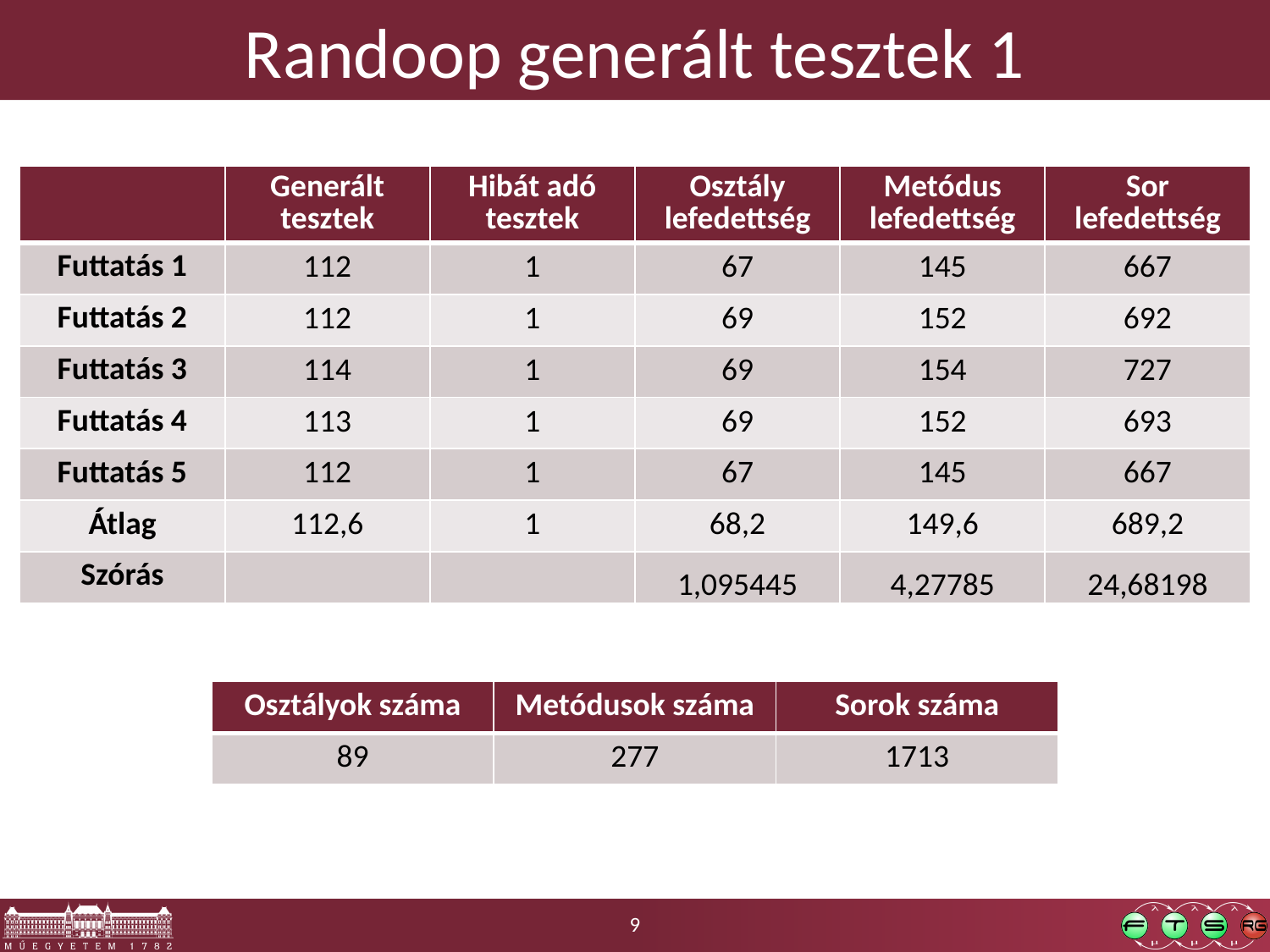

# Randoop generált tesztek 1
|  | Generált tesztek | Hibát adó tesztek | Osztály lefedettség | Metódus lefedettség | Sor lefedettség |
| --- | --- | --- | --- | --- | --- |
| Futtatás 1 | 112 | 1 | 67 | 145 | 667 |
| Futtatás 2 | 112 | 1 | 69 | 152 | 692 |
| Futtatás 3 | 114 | 1 | 69 | 154 | 727 |
| Futtatás 4 | 113 | 1 | 69 | 152 | 693 |
| Futtatás 5 | 112 | 1 | 67 | 145 | 667 |
| Átlag | 112,6 | 1 | 68,2 | 149,6 | 689,2 |
| Szórás |  |  | 1,095445 | 4,27785 | 24,68198 |
| Osztályok száma | Metódusok száma | Sorok száma |
| --- | --- | --- |
| 89 | 277 | 1713 |
9